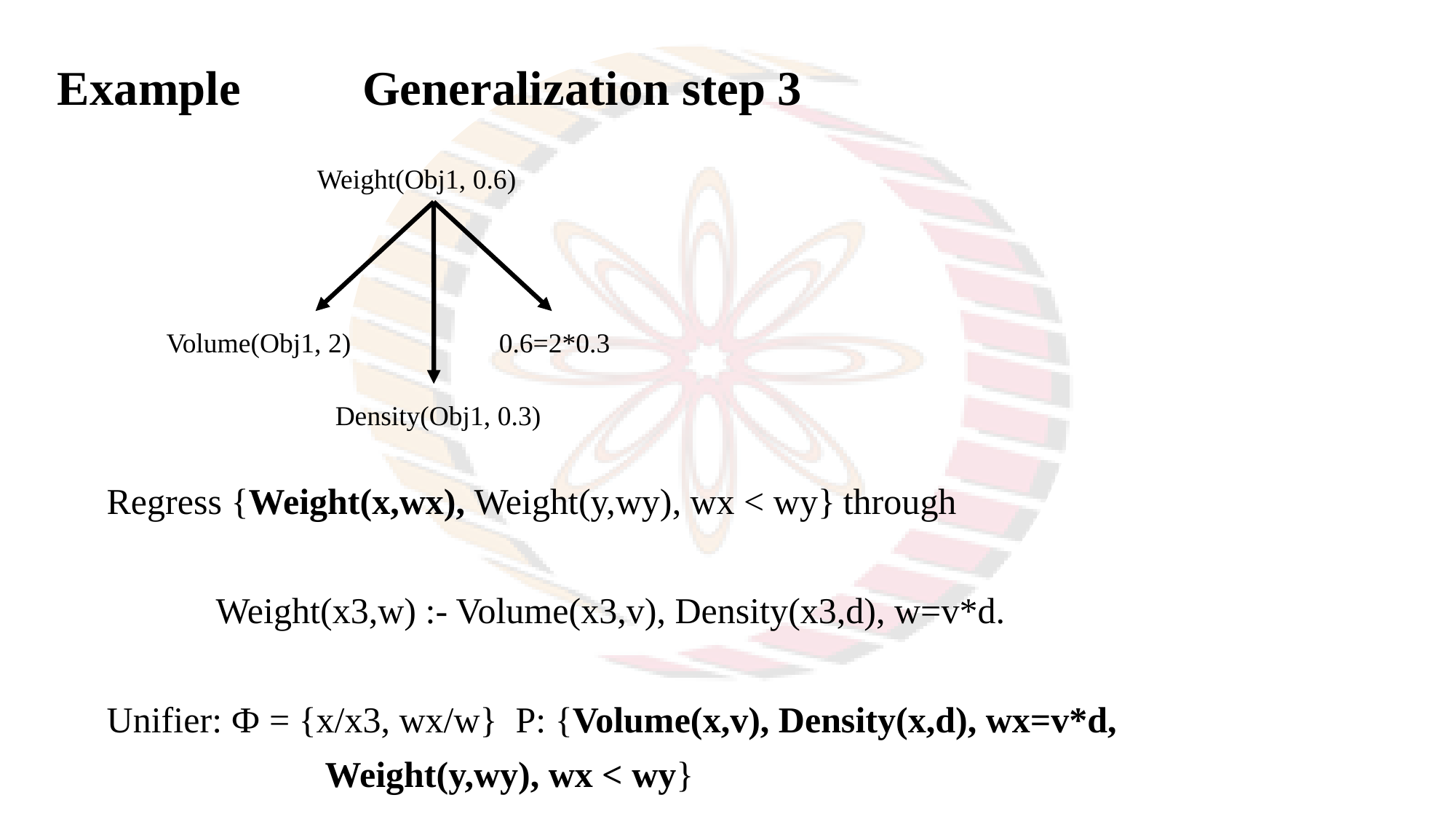

Example          Generalization step 3
Weight(Obj1, 0.6)

Volume(Obj1, 2)
0.6=2*0.3

Density(Obj1, 0.3)
	Regress {Weight(x,wx), Weight(y,wy), wx < wy} through

		Weight(x3,w) :- Volume(x3,v), Density(x3,d), w=v*d.

	Unifier: Ф = {x/x3, wx/w}  P: {Volume(x,v), Density(x,d), wx=v*d,
			Weight(y,wy), wx < wy}